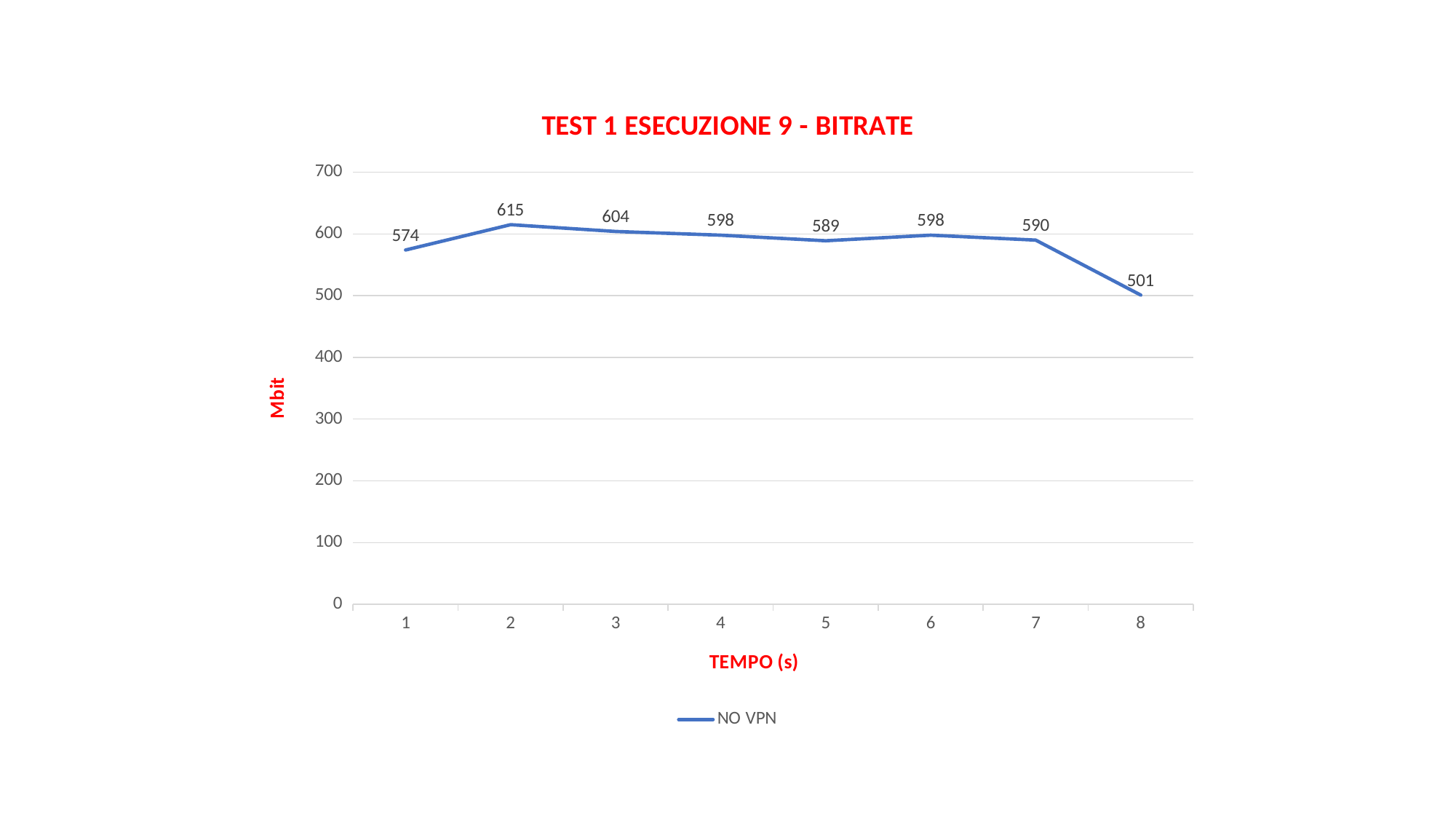

### Chart: TEST 1 ESECUZIONE 9 - BITRATE

| Category | NO VPN |
|---|---|
| 1 | 574.0 |
| 2 | 615.0 |
| 3 | 604.0 |
| 4 | 598.0 |
| 5 | 589.0 |
| 6 | 598.0 |
| 7 | 590.0 |
| 8 | 501.0 |